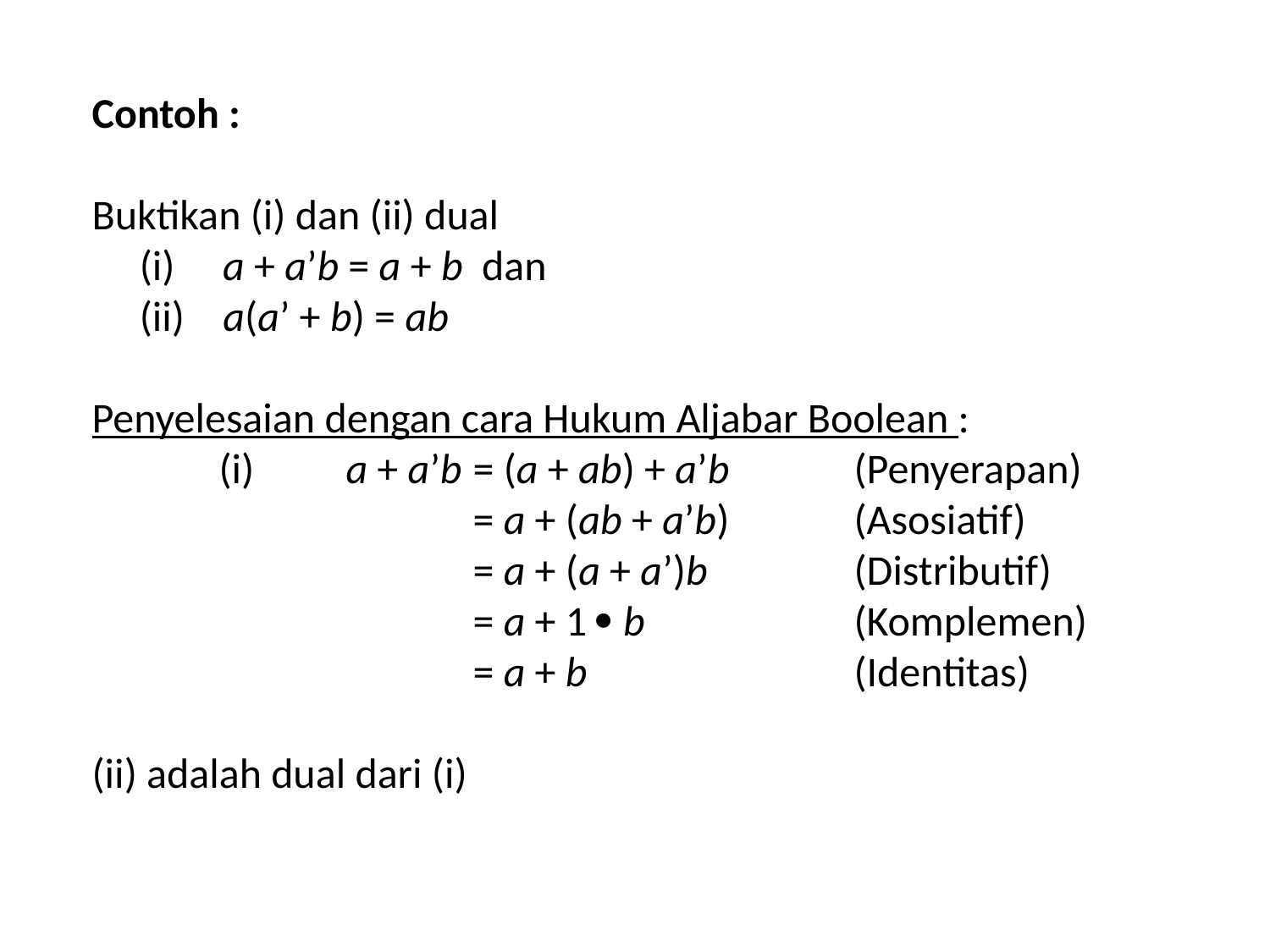

Contoh :

Buktikan (i) dan (ii) dual
     (i)     a + a’b = a + b  dan
     (ii)    a(a’ + b) = ab

Penyelesaian dengan cara Hukum Aljabar Boolean :
	(i) 	a + a’b 	= (a + ab) + a’b	(Penyerapan)
			= a + (ab + a’b)	(Asosiatif)
			= a + (a + a’)b		(Distributif)
			= a + 1 • b 		(Komplemen)
			= a + b			(Identitas)

(ii) adalah dual dari (i)